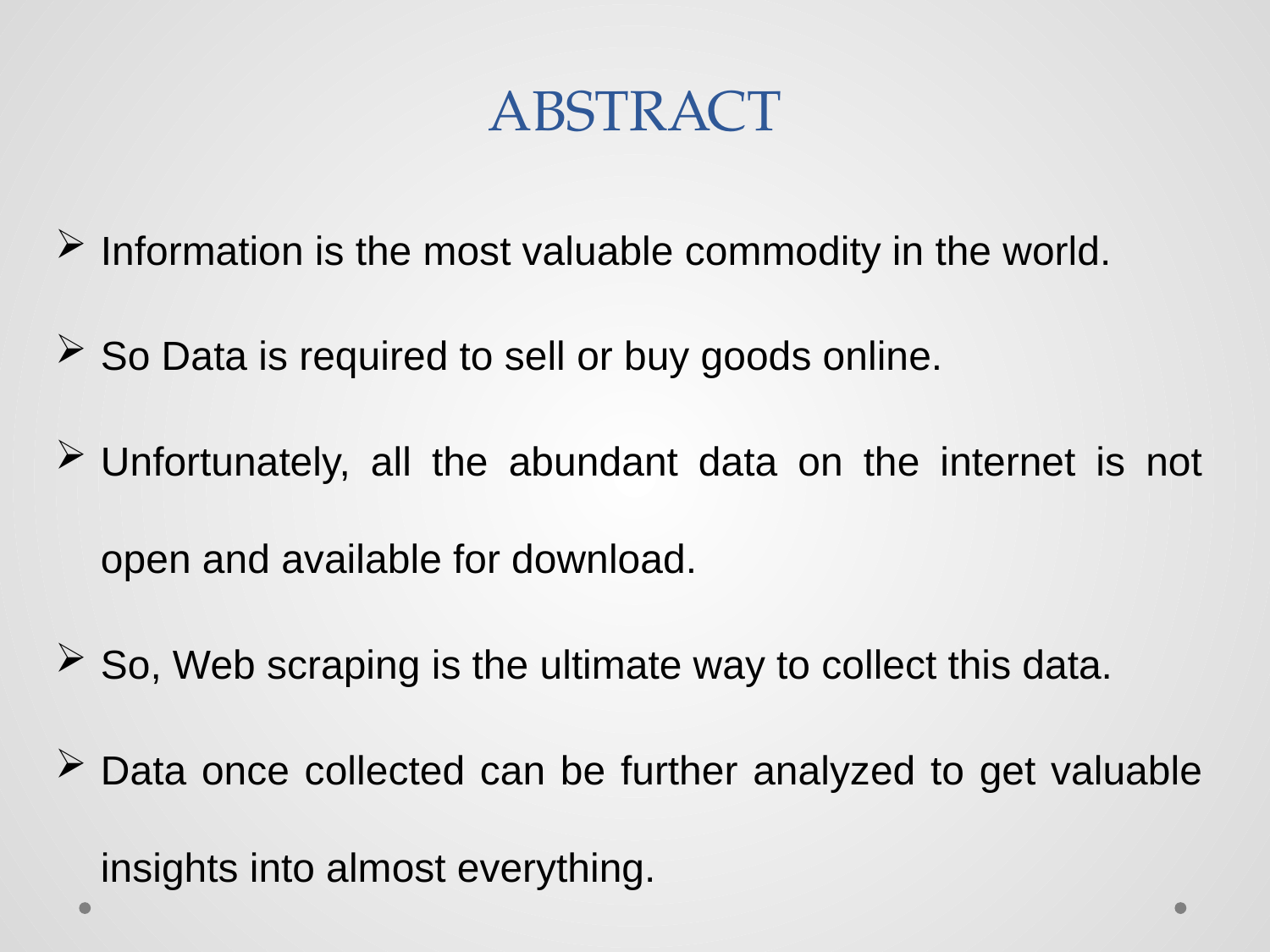

# ABSTRACT
Information is the most valuable commodity in the world.
So Data is required to sell or buy goods online.
Unfortunately, all the abundant data on the internet is not open and available for download.
So, Web scraping is the ultimate way to collect this data.
Data once collected can be further analyzed to get valuable insights into almost everything.